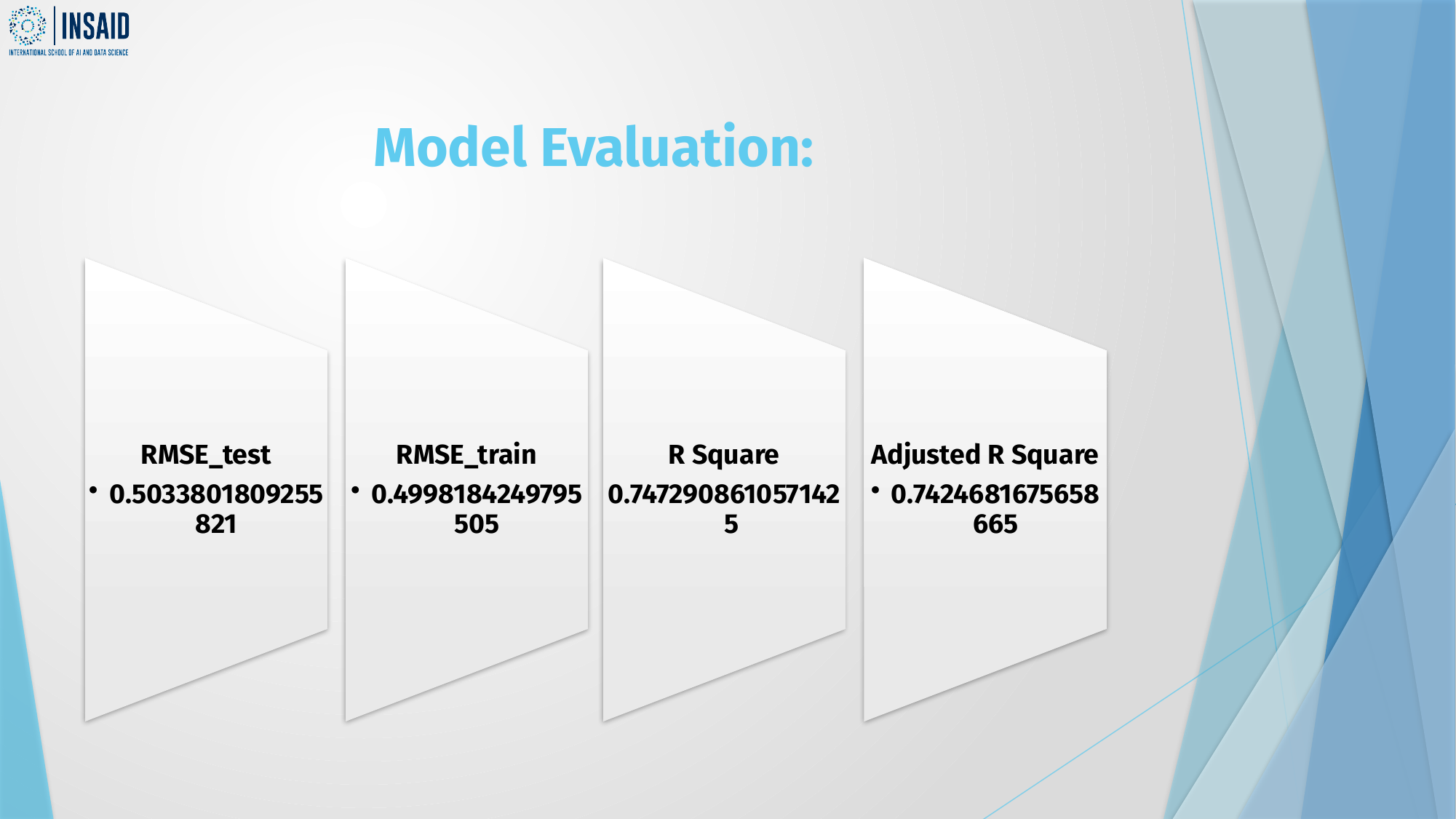

# Model Evaluation:
RMSE_test
0.5033801809255821
RMSE_train
0.4998184249795505
R Square
0.7472908610571425
Adjusted R Square
0.7424681675658665